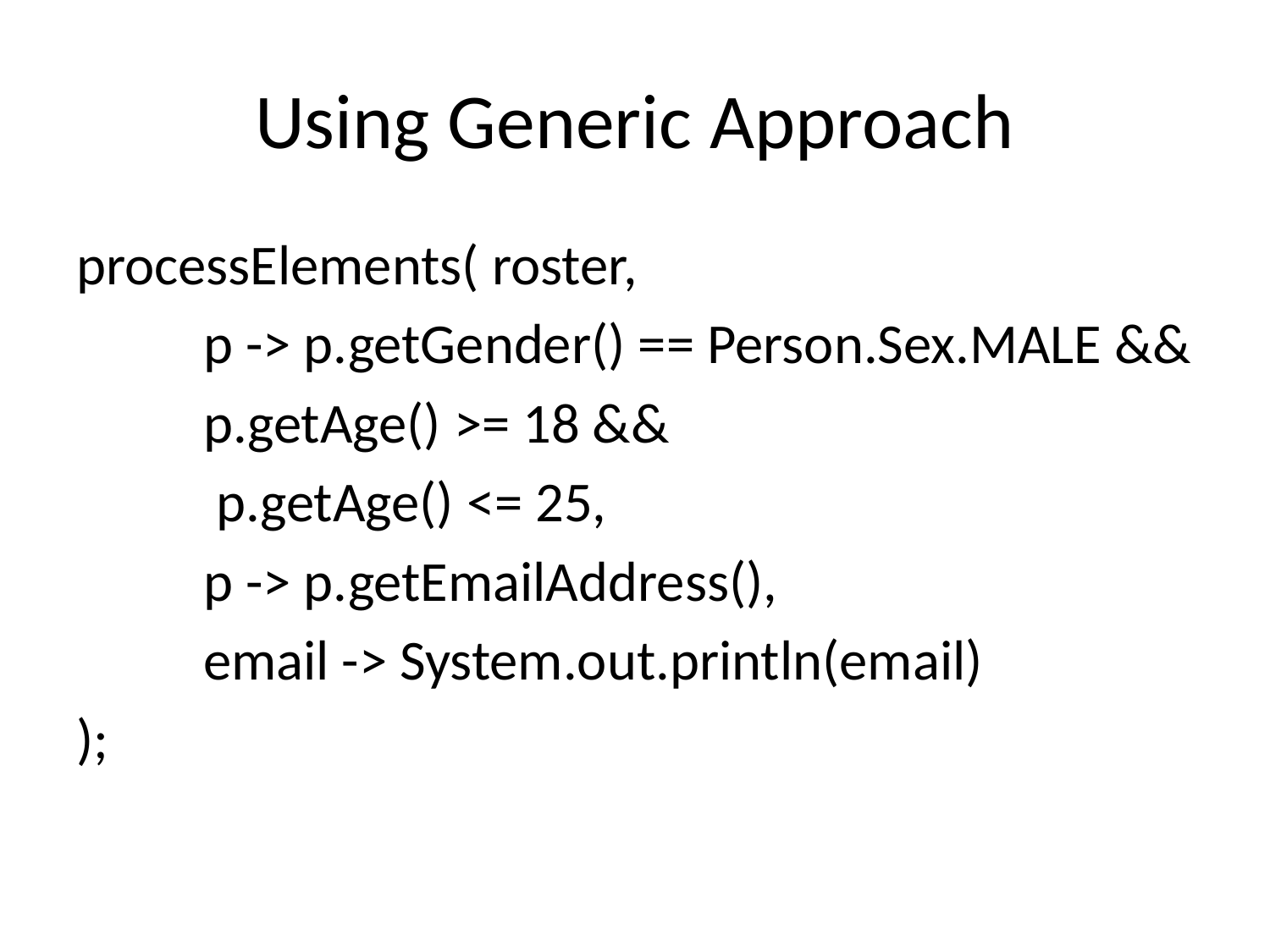

# Using Generic Approach
processElements( roster,
	p -> p.getGender() == Person.Sex.MALE &&
	p.getAge() >= 18 &&
	 p.getAge() <= 25,
	p -> p.getEmailAddress(),
	email -> System.out.println(email)
);